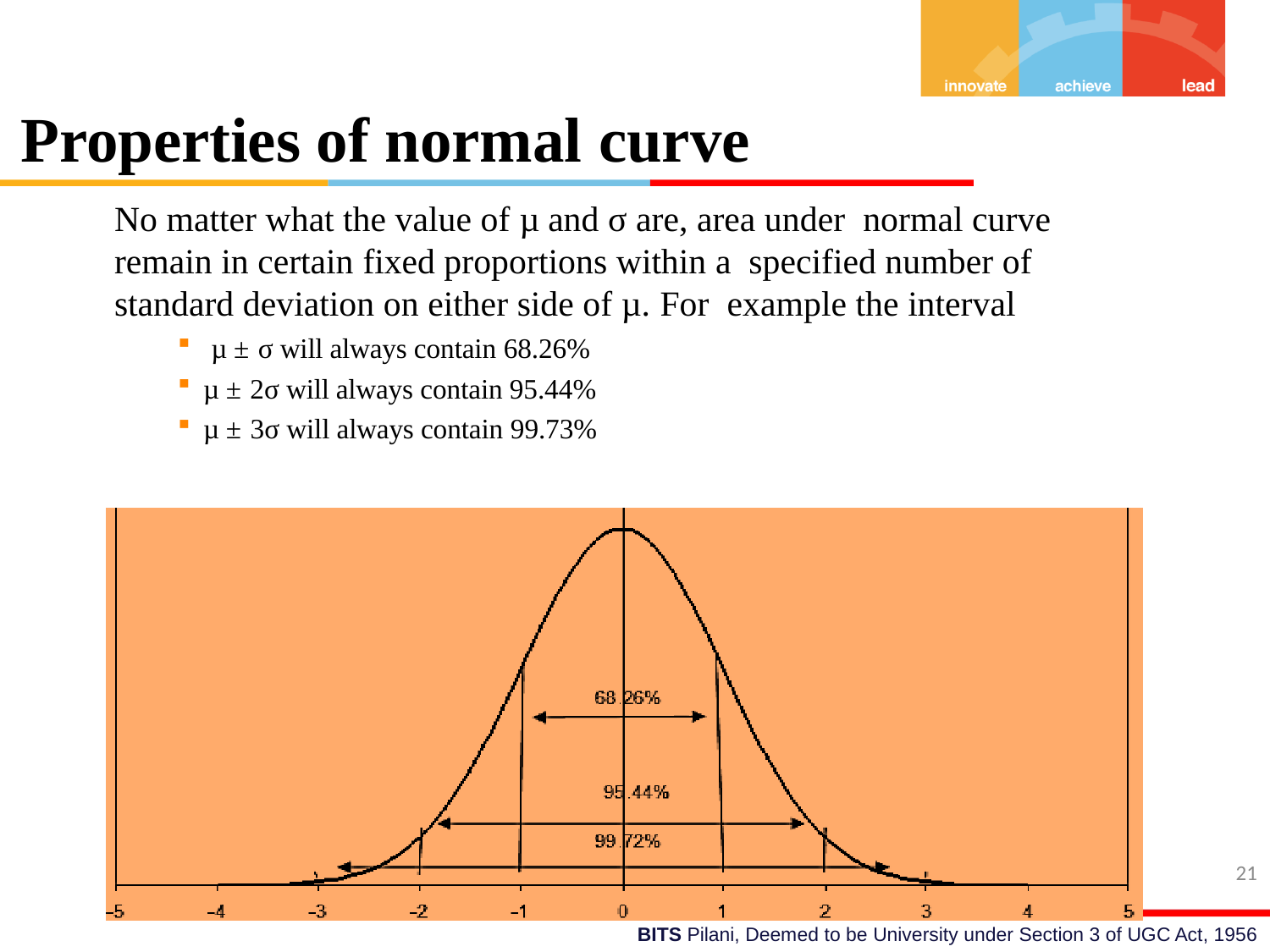

Properties of normal curve
No matter what the value of µ and σ are, area under  normal curve remain in certain fixed proportions within a  specified number of standard deviation on either side of µ. For  example the interval
µ ± σ will always contain 68.26%
µ ± 2σ will always contain 95.44%
µ ± 3σ will always contain 99.73%

21